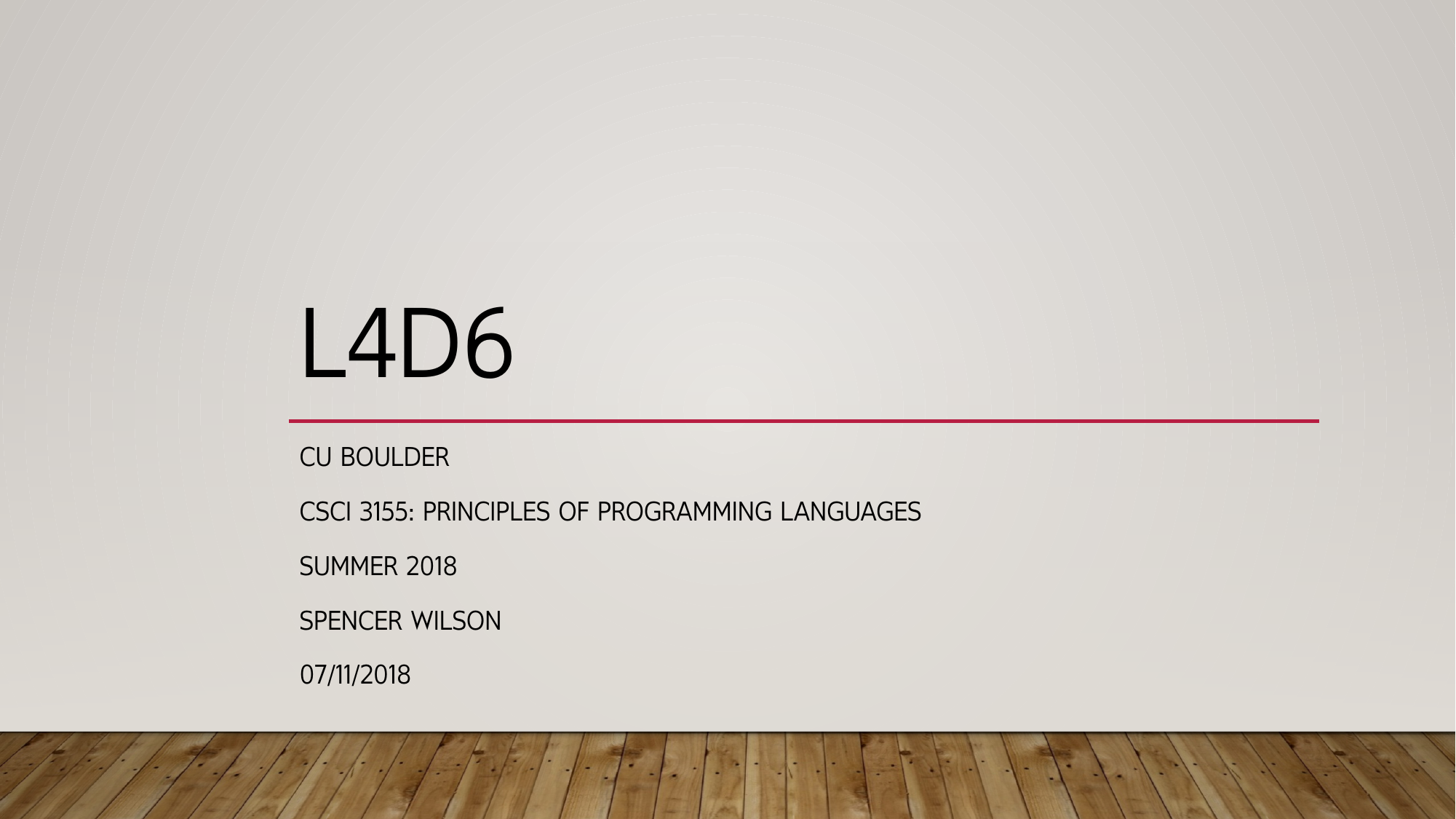

# L4d6
Cu boulder
Csci 3155: principles of programming languages
Summer 2018
Spencer wilson
07/11/2018